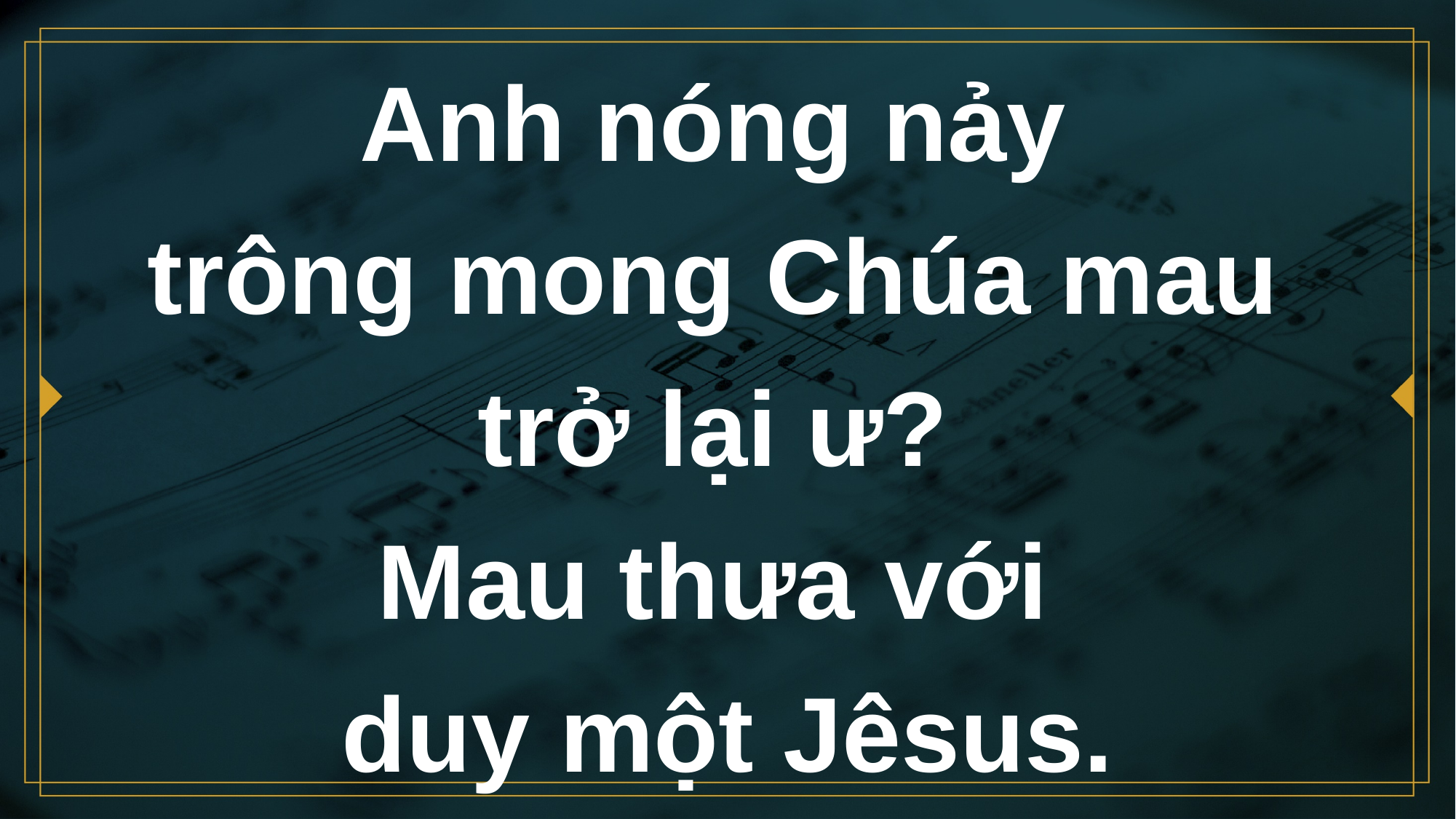

# Anh nóng nảy trông mong Chúa mau trở lại ư? Mau thưa với duy một Jêsus.